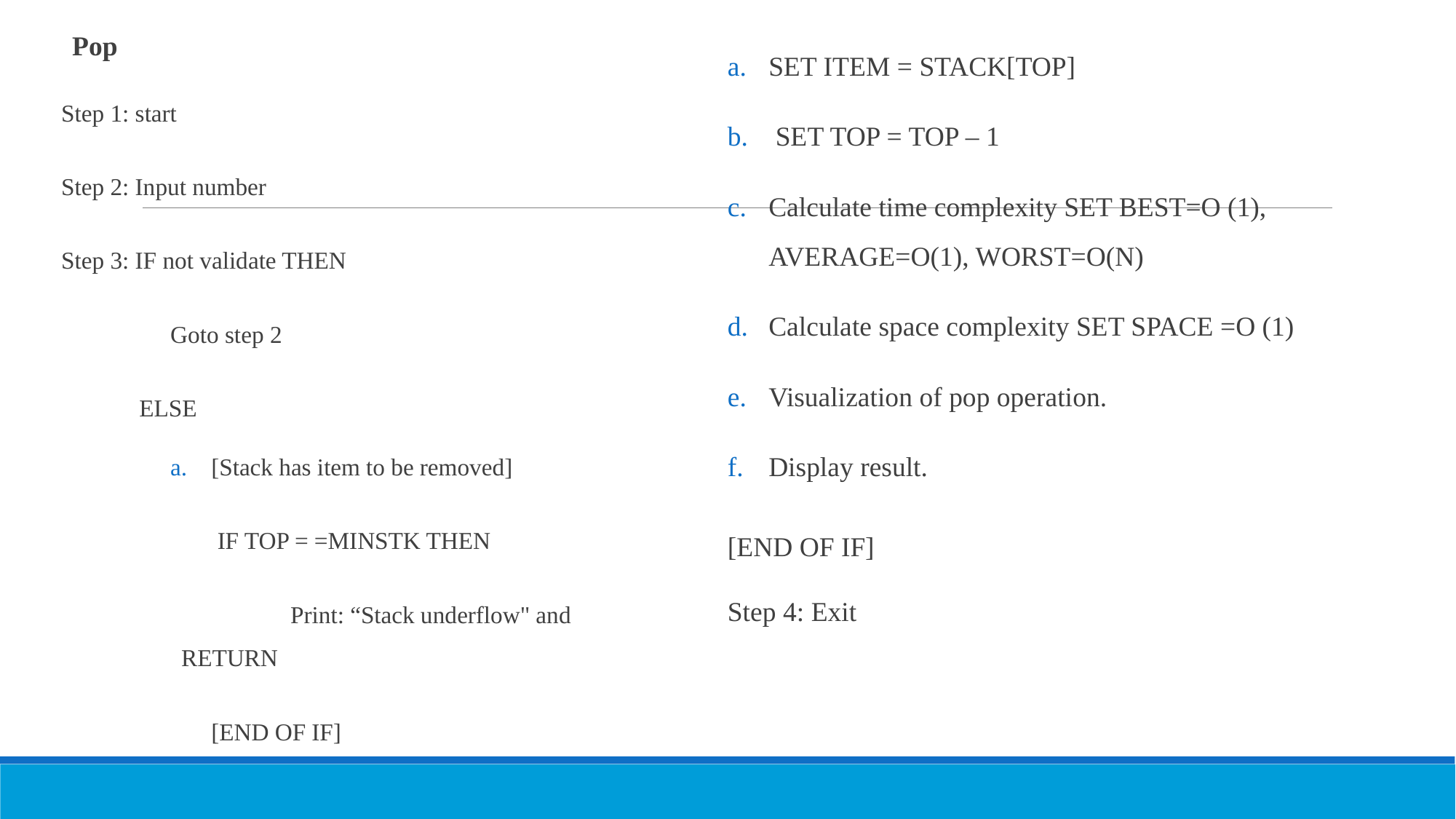

Pop
Step 1: start
Step 2: Input number
Step 3: IF not validate THEN
	Goto step 2
             ELSE
[Stack has item to be removed]
	      IF TOP = =MINSTK THEN
		Print: “Stack underflow" and 			RETURN
	     [END OF IF]

SET ITEM = STACK[TOP]
 SET TOP = TOP – 1
Calculate time complexity SET BEST=O (1), AVERAGE=O(1), WORST=O(N)
Calculate space complexity SET SPACE =O (1)
Visualization of pop operation.
Display result.
[END OF IF]
Step 4: Exit